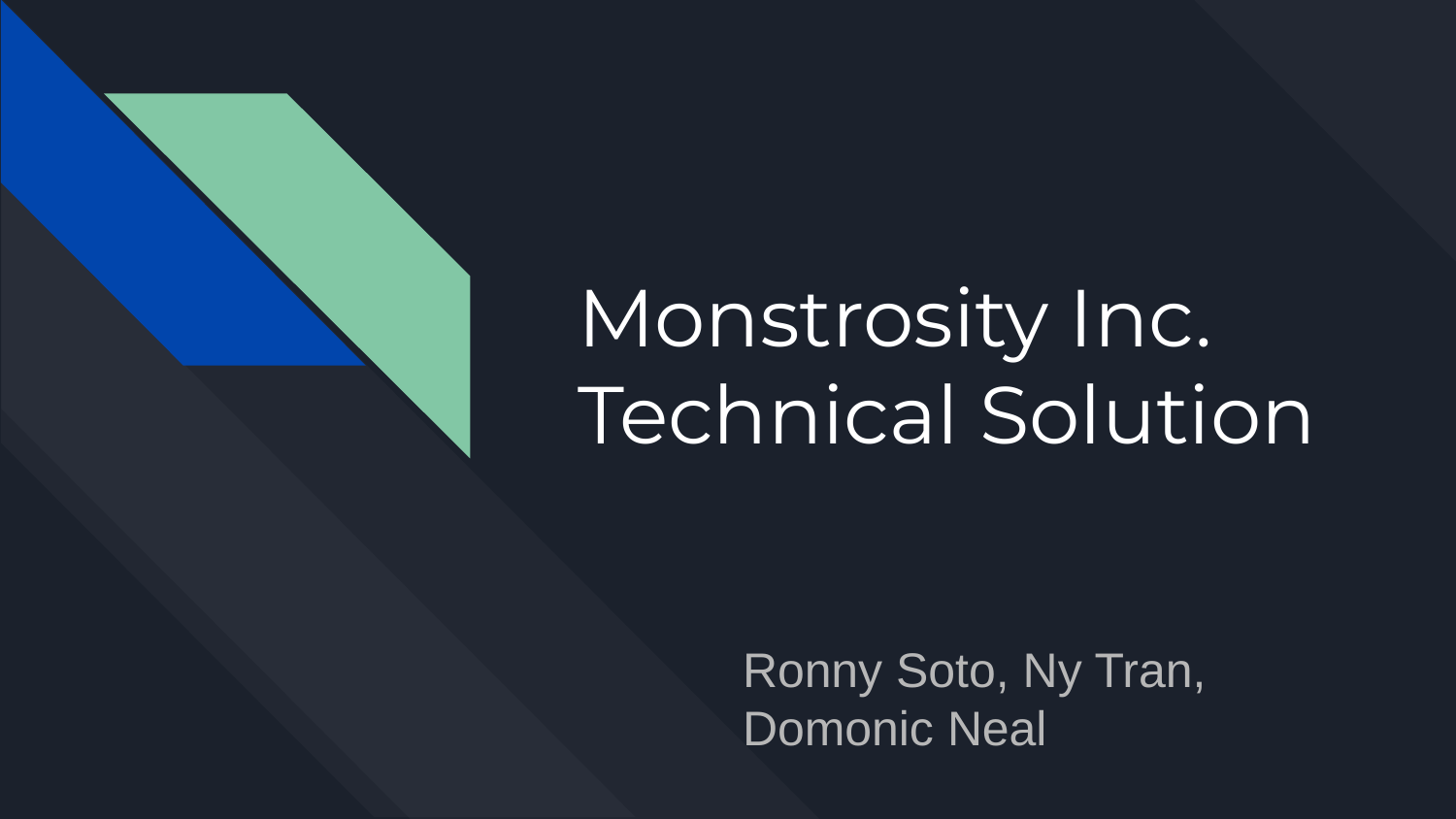

# Monstrosity Inc. Technical Solution
Ronny Soto, Ny Tran, Domonic Neal